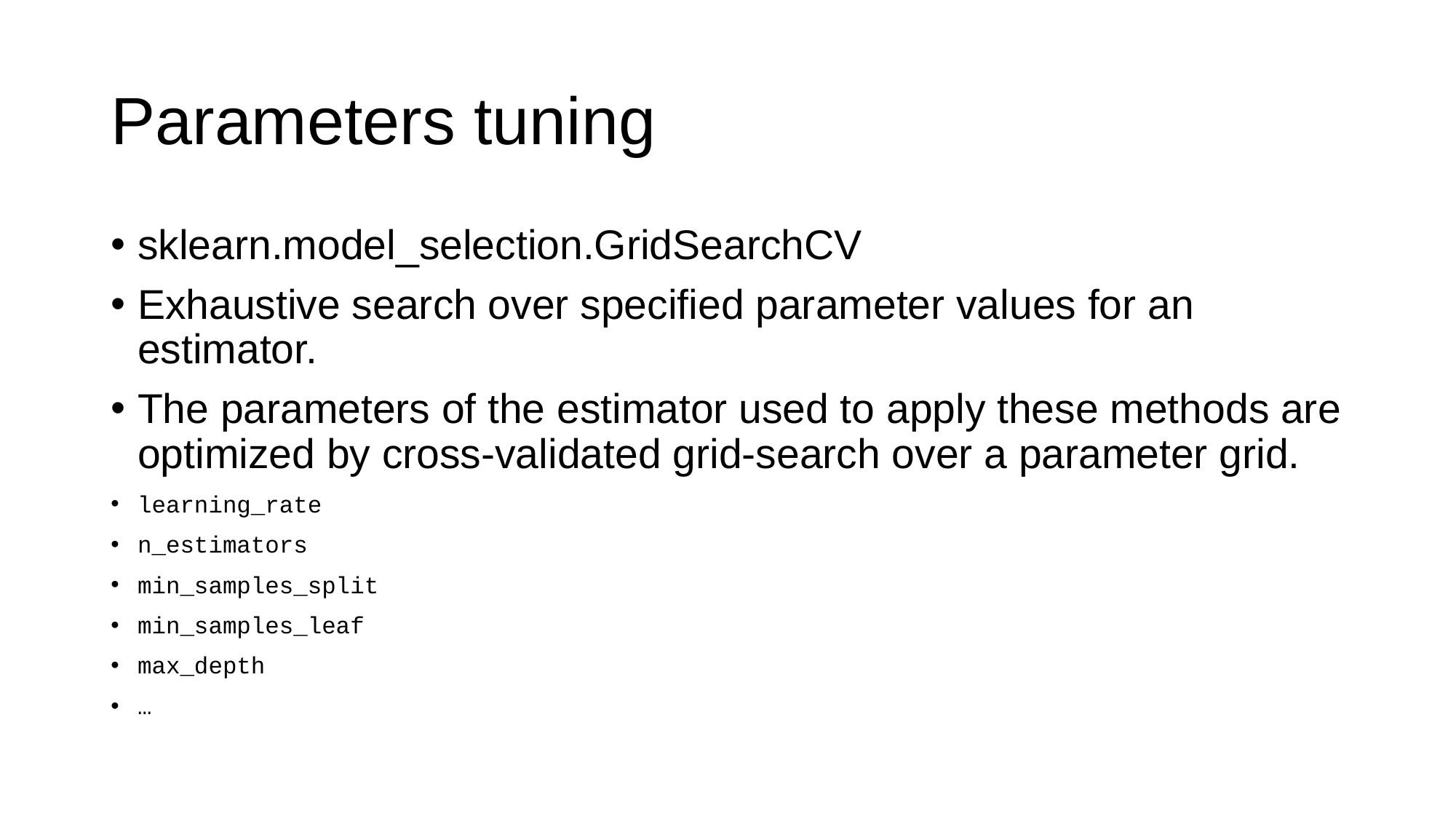

# Parameters tuning
sklearn.model_selection.GridSearchCV
Exhaustive search over specified parameter values for an estimator.
The parameters of the estimator used to apply these methods are optimized by cross-validated grid-search over a parameter grid.
learning_rate
n_estimators
min_samples_split
min_samples_leaf
max_depth
…